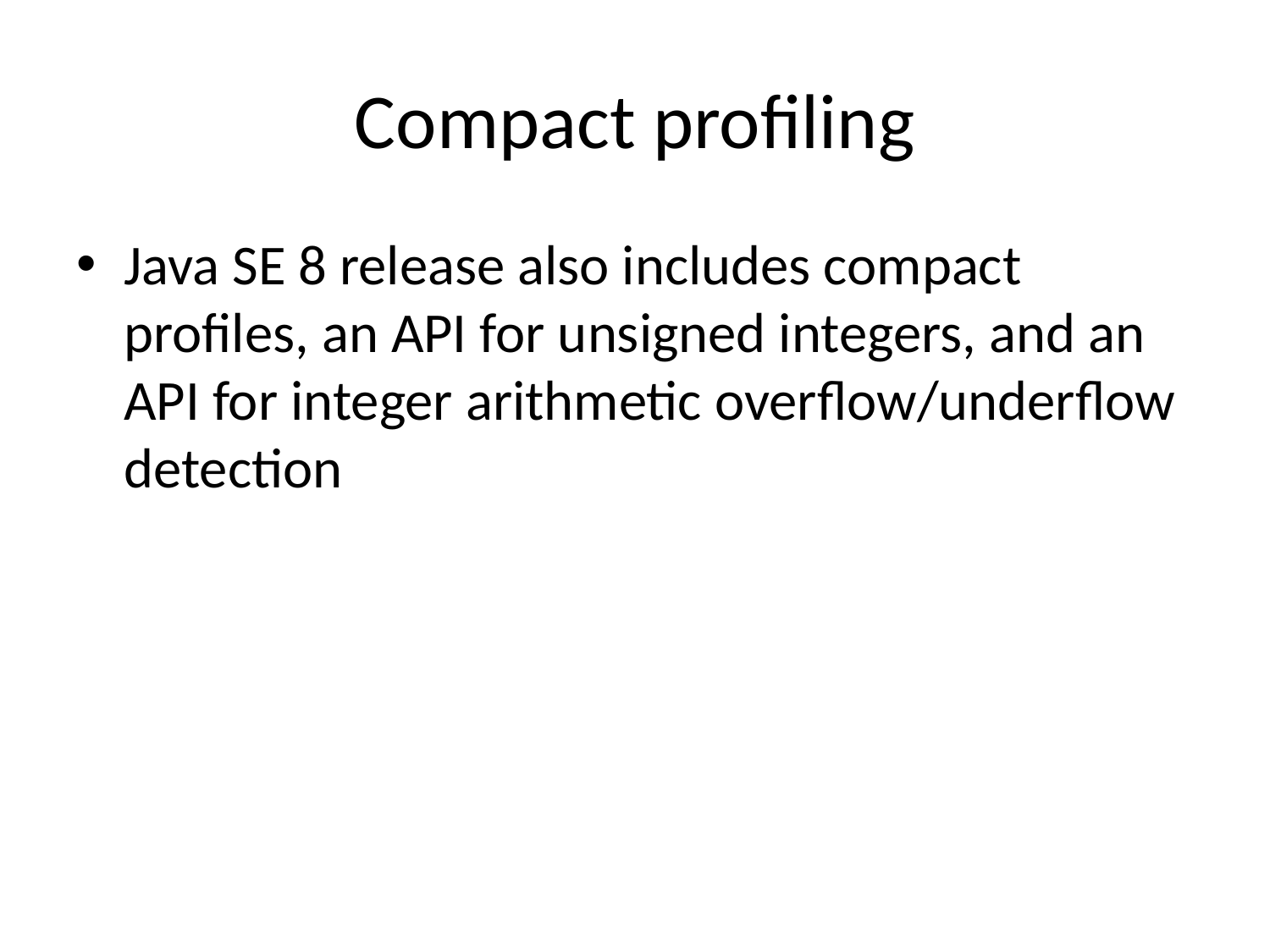

# Compact profiling
Java SE 8 release also includes compact profiles, an API for unsigned integers, and an API for integer arithmetic overflow/underflow detection